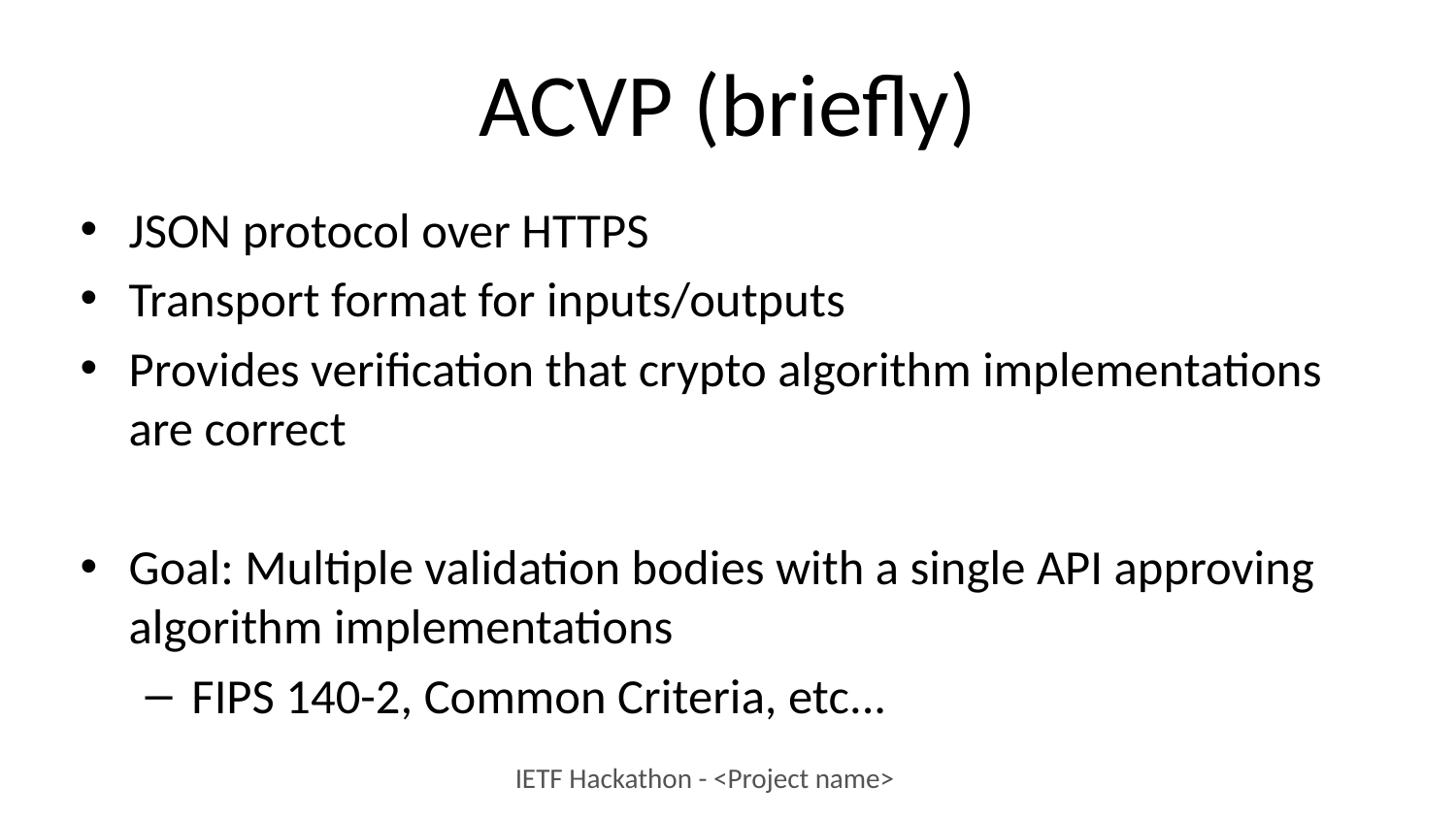

# ACVP (briefly)
JSON protocol over HTTPS​
Transport format for inputs/outputs​
Provides verification that crypto algorithm implementations are correct​

Goal: Multiple validation bodies with a single API approving algorithm implementations​
FIPS 140-2, Common Criteria, etc...​